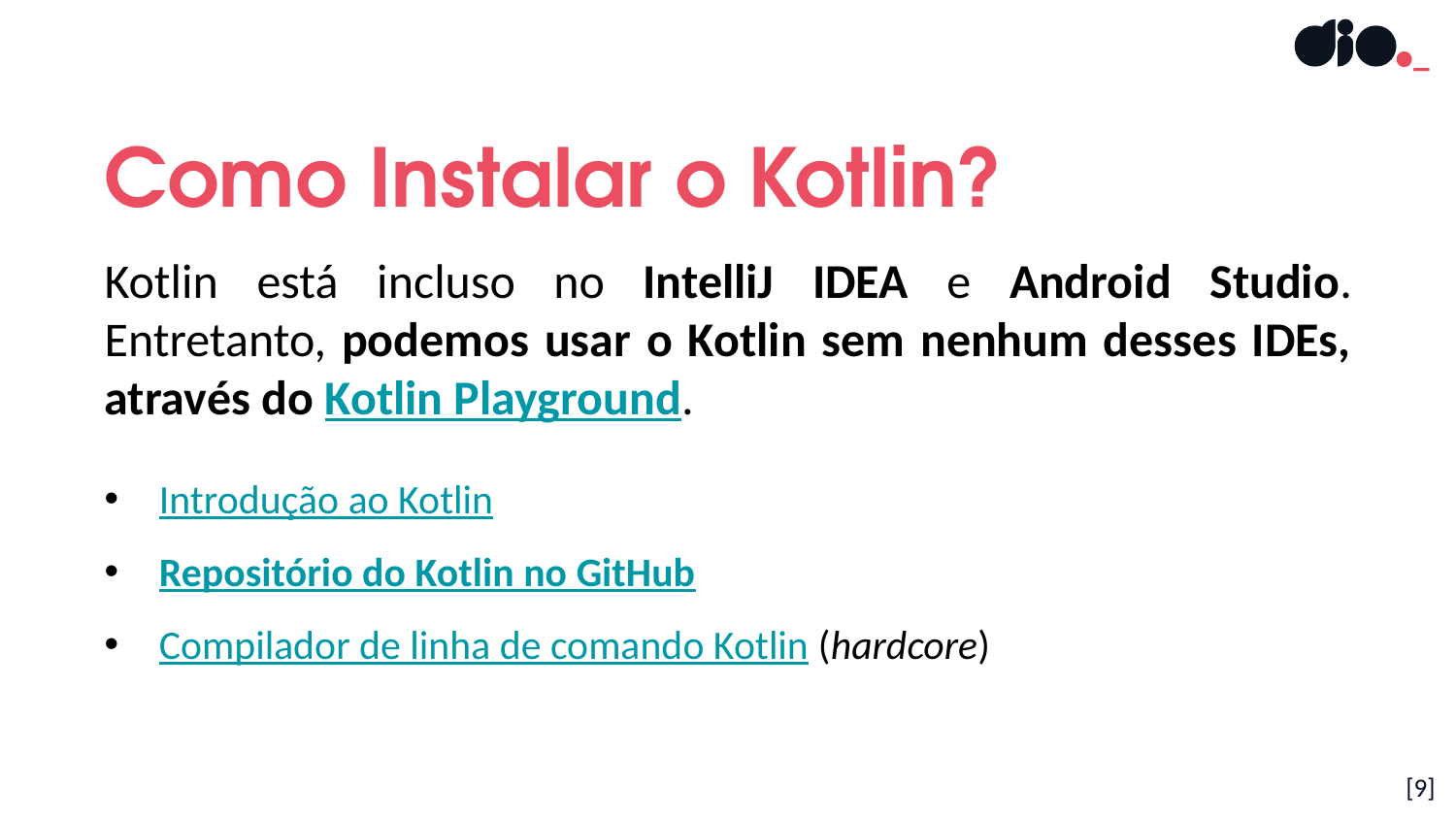

Como Instalar o Kotlin?
Kotlin está incluso no IntelliJ IDEA e Android Studio. Entretanto, podemos usar o Kotlin sem nenhum desses IDEs, através do Kotlin Playground.
Introdução ao Kotlin
Repositório do Kotlin no GitHub
Compilador de linha de comando Kotlin (hardcore)

[9]